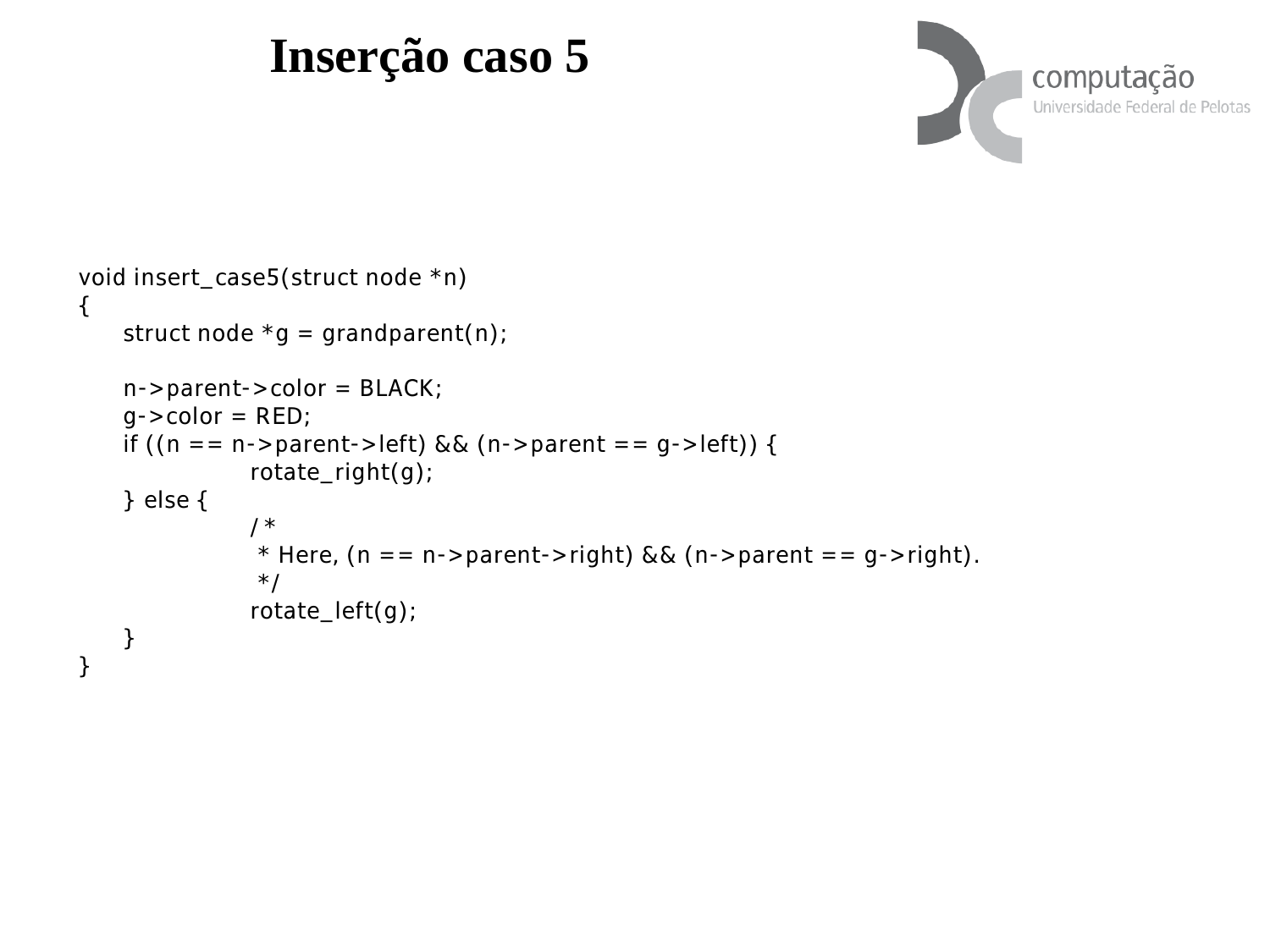

Inserção caso 5
void insert_case5(struct node *n)
{
	struct node *g = grandparent(n);

	n->parent->color = BLACK;
	g->color = RED;
	if ((n == n->parent->left) && (n->parent == g->left)) {
		rotate_right(g);
	} else {
		/*
		 * Here, (n == n->parent->right) && (n->parent == g->right).
		 */
		rotate_left(g);
	}
}